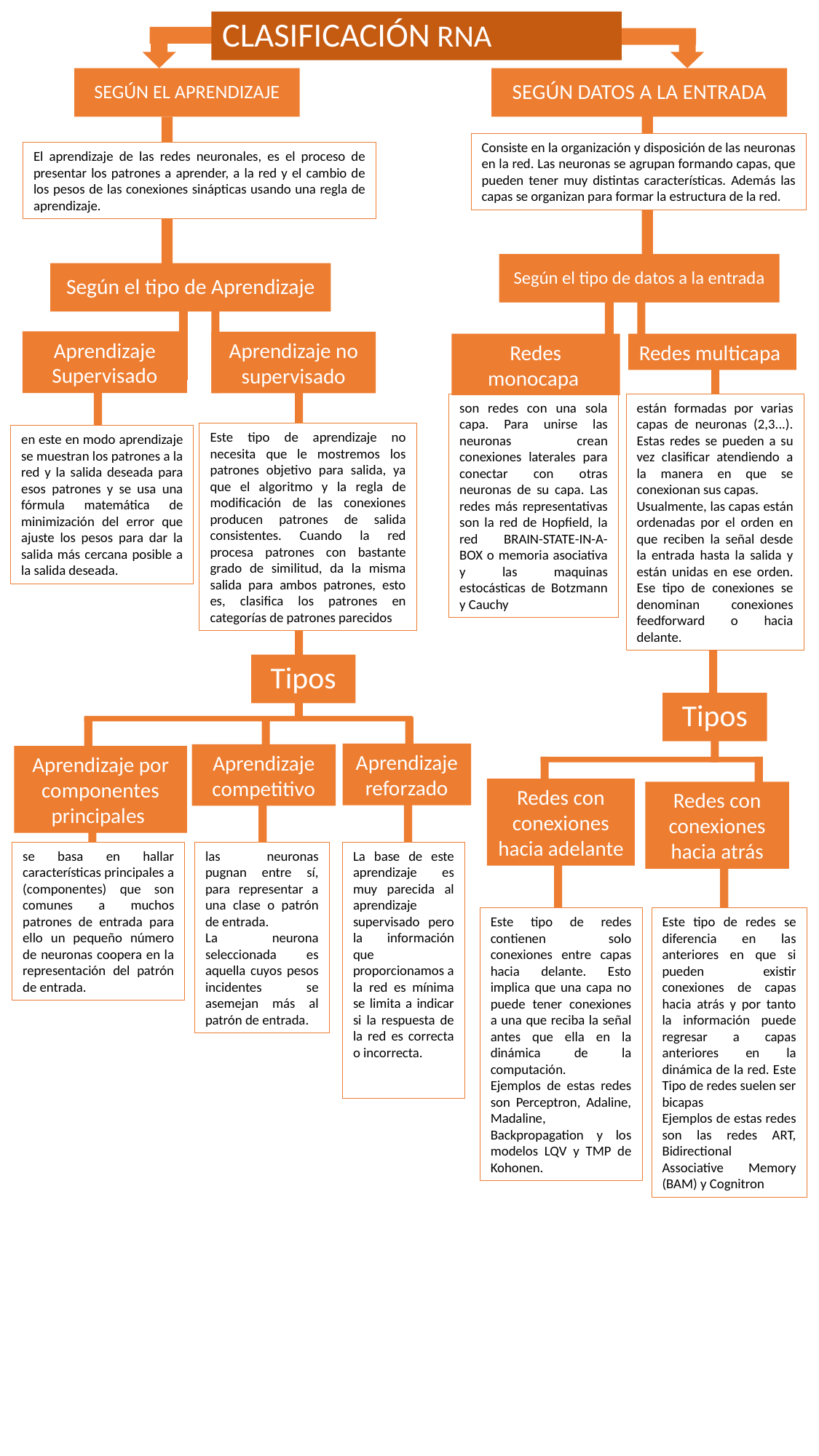

# CLASIFICACIÓN RNA

SEGÚN EL APRENDIZAJE
SEGÚN DATOS A LA ENTRADA

Consiste en la organización y disposición de las neuronas en la red. Las neuronas se agrupan formando capas, que pueden tener muy distintas características. Además las capas se organizan para formar la estructura de la red.
El aprendizaje de las redes neuronales, es el proceso de presentar los patrones a aprender, a la red y el cambio de los pesos de las conexiones sinápticas usando una regla de aprendizaje.
Según el tipo de datos a la entrada
Según el tipo de Aprendizaje

Aprendizaje Supervisado
Aprendizaje no supervisado
Redes monocapa
Redes multicapa

son redes con una sola capa. Para unirse las neuronas crean conexiones laterales para conectar con otras neuronas de su capa. Las redes más representativas son la red de Hopfield, la red BRAIN-STATE-IN-A-BOX o memoria asociativa y las maquinas estocásticas de Botzmann y Cauchy
están formadas por varias capas de neuronas (2,3...). Estas redes se pueden a su vez clasificar atendiendo a la manera en que se conexionan sus capas.
Usualmente, las capas están ordenadas por el orden en que reciben la señal desde la entrada hasta la salida y están unidas en ese orden. Ese tipo de conexiones se denominan conexiones feedforward o hacia delante.
Este tipo de aprendizaje no necesita que le mostremos los patrones objetivo para salida, ya que el algoritmo y la regla de modificación de las conexiones producen patrones de salida consistentes. Cuando la red procesa patrones con bastante grado de similitud, da la misma salida para ambos patrones, esto es, clasifica los patrones en categorías de patrones parecidos
en este en modo aprendizaje se muestran los patrones a la red y la salida deseada para esos patrones y se usa una fórmula matemática de minimización del error que ajuste los pesos para dar la salida más cercana posible a la salida deseada.

Tipos

Tipos

Aprendizaje reforzado
Aprendizaje competitivo
Aprendizaje por componentes principales

Redes con conexiones hacia adelante
Redes con conexiones hacia atrás

se basa en hallar características principales a (componentes) que son comunes a muchos patrones de entrada para ello un pequeño número de neuronas coopera en la representación del patrón de entrada.
las neuronas pugnan entre sí, para representar a una clase o patrón de entrada.
La neurona seleccionada es aquella cuyos pesos incidentes se asemejan más al patrón de entrada.
La base de este aprendizaje es muy parecida al aprendizaje supervisado pero la información que proporcionamos a la red es mínima se limita a indicar si la respuesta de la red es correcta o incorrecta.

Este tipo de redes contienen solo conexiones entre capas hacia delante. Esto implica que una capa no puede tener conexiones a una que reciba la señal antes que ella en la dinámica de la computación.
Ejemplos de estas redes son Perceptron, Adaline, Madaline, Backpropagation y los modelos LQV y TMP de Kohonen.
Este tipo de redes se diferencia en las anteriores en que si pueden existir conexiones de capas hacia atrás y por tanto la información puede regresar a capas anteriores en la dinámica de la red. Este Tipo de redes suelen ser bicapas
Ejemplos de estas redes son las redes ART, Bidirectional Associative Memory (BAM) y Cognitron